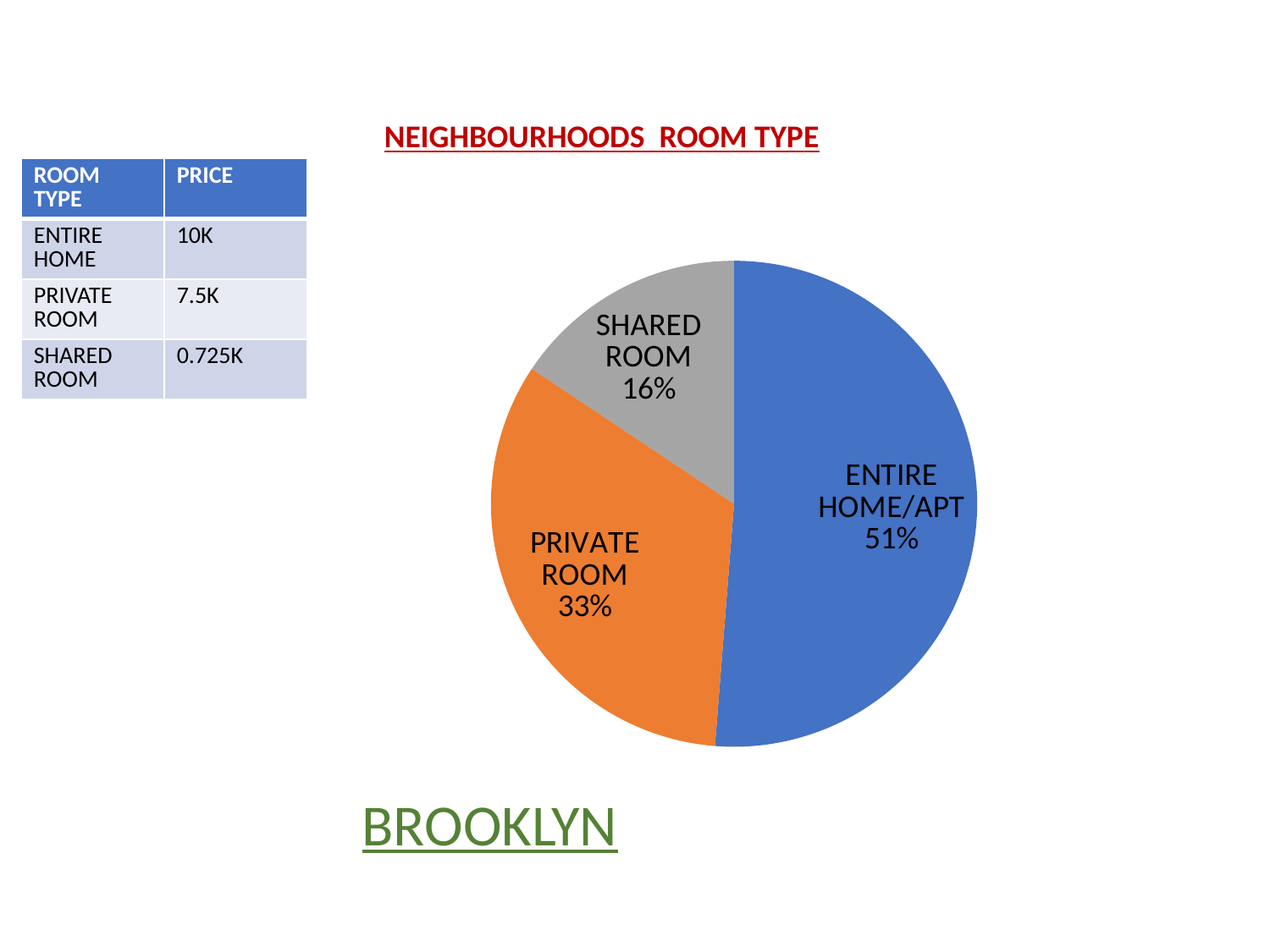

NEIGHBOURHOODS  ROOM TYPE
| ROOM TYPE | PRICE |
| --- | --- |
| ENTIRE HOME | 10K |
| PRIVATE ROOM | 7.5K |
| SHARED ROOM | 0.725K |

### Chart

| Category | Sales |
|---|---|
| ENTIRE HOME/APT | 8.2 |
| PRIVATE ROOM | 5.3 |
| SHARED ROOM | 2.5 |
# BROOKLYN